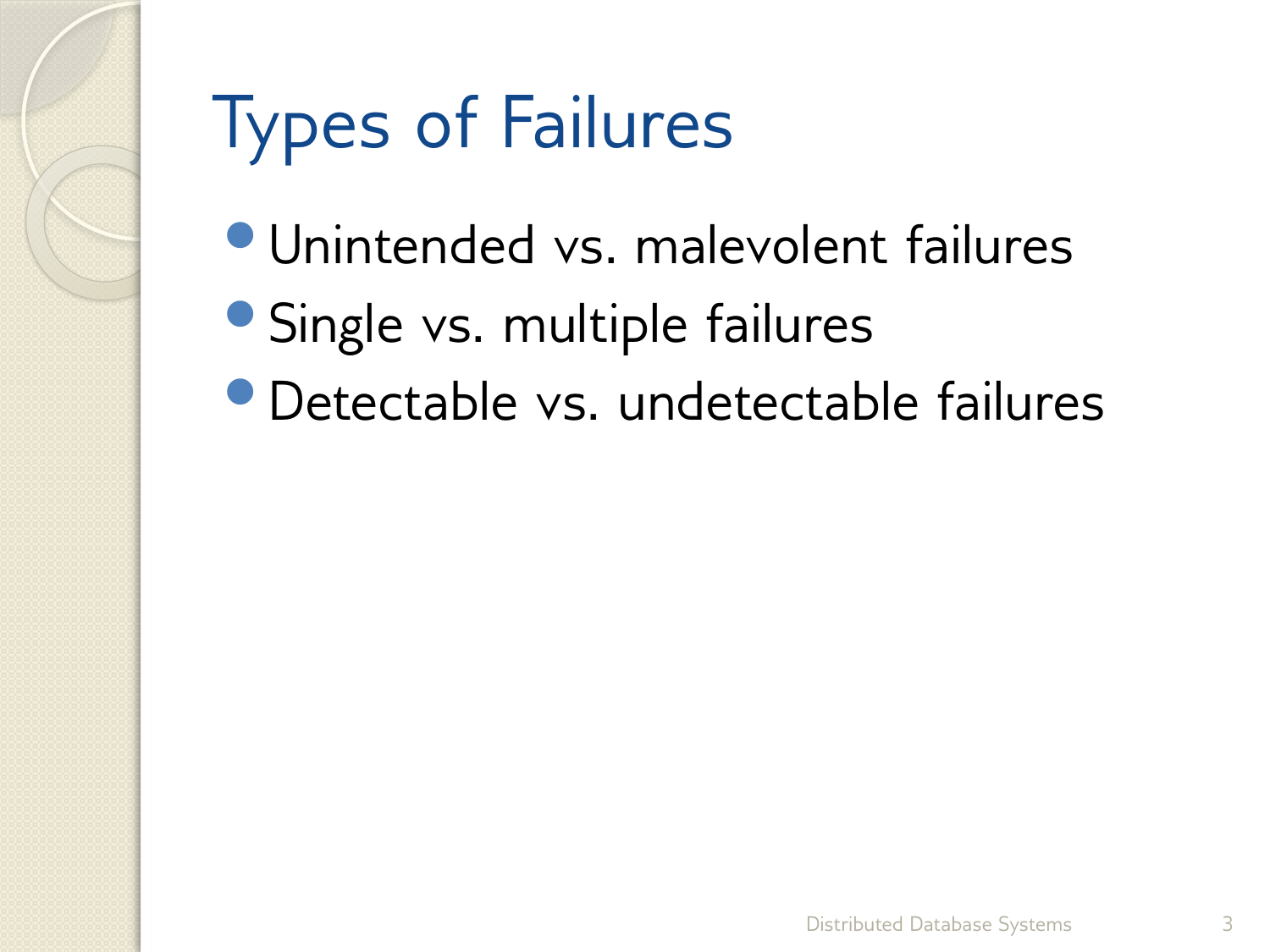

# Types of Failures
Unintended vs. malevolent failures
Single vs. multiple failures
Detectable vs. undetectable failures
Distributed Database Systems
3